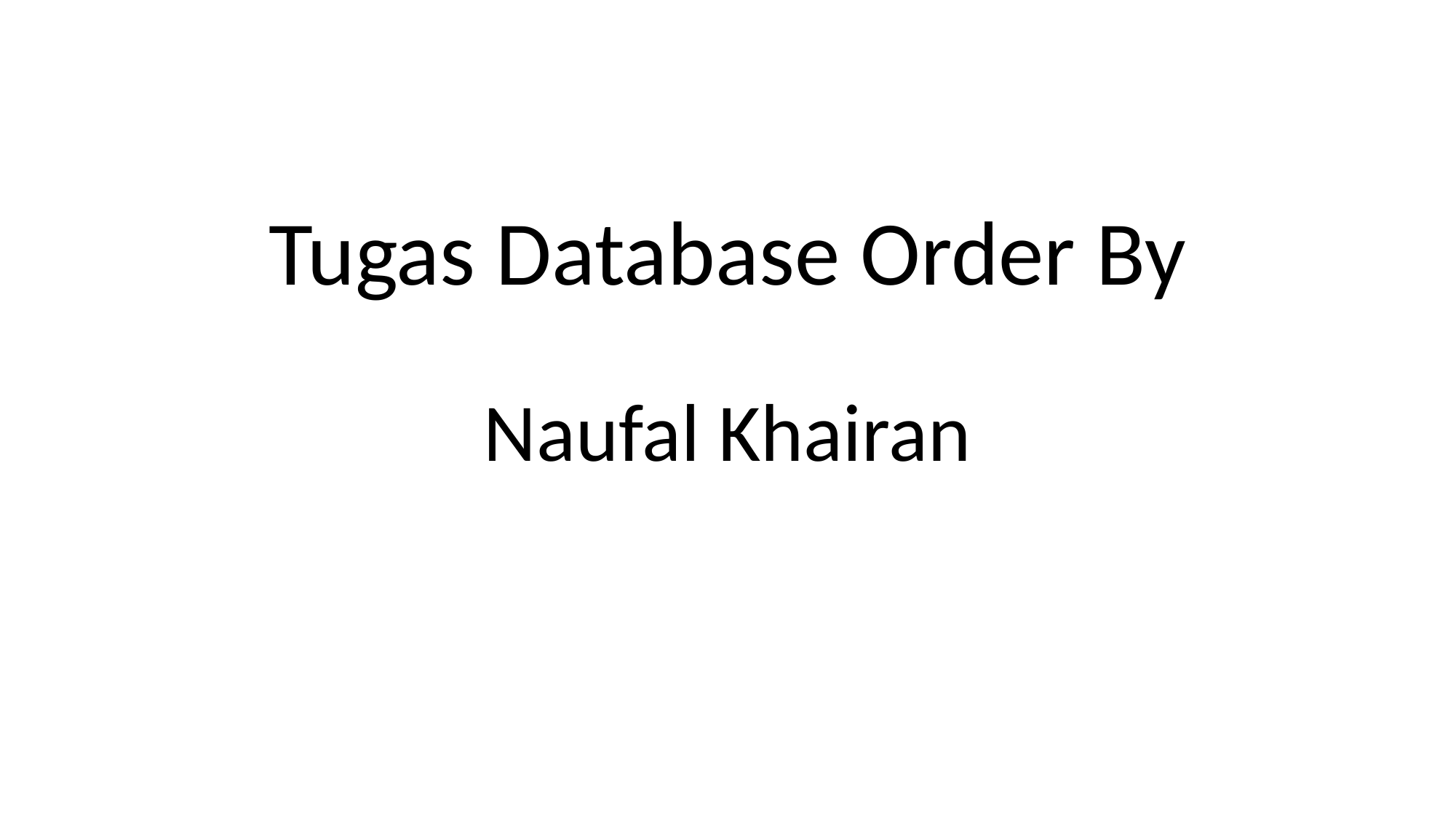

# Tugas Database Order By
Naufal Khairan